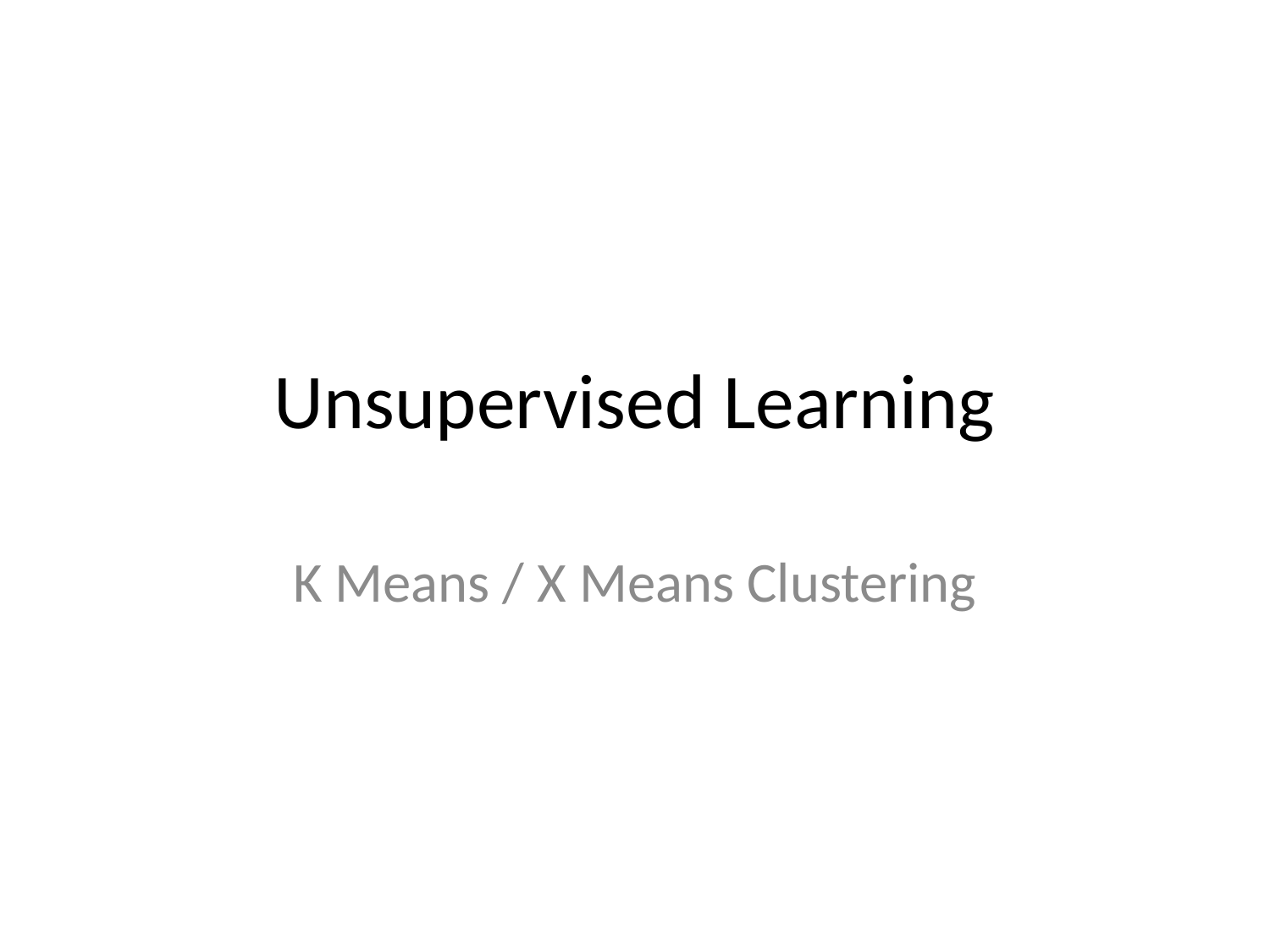

# Unsupervised Learning
K Means / X Means Clustering